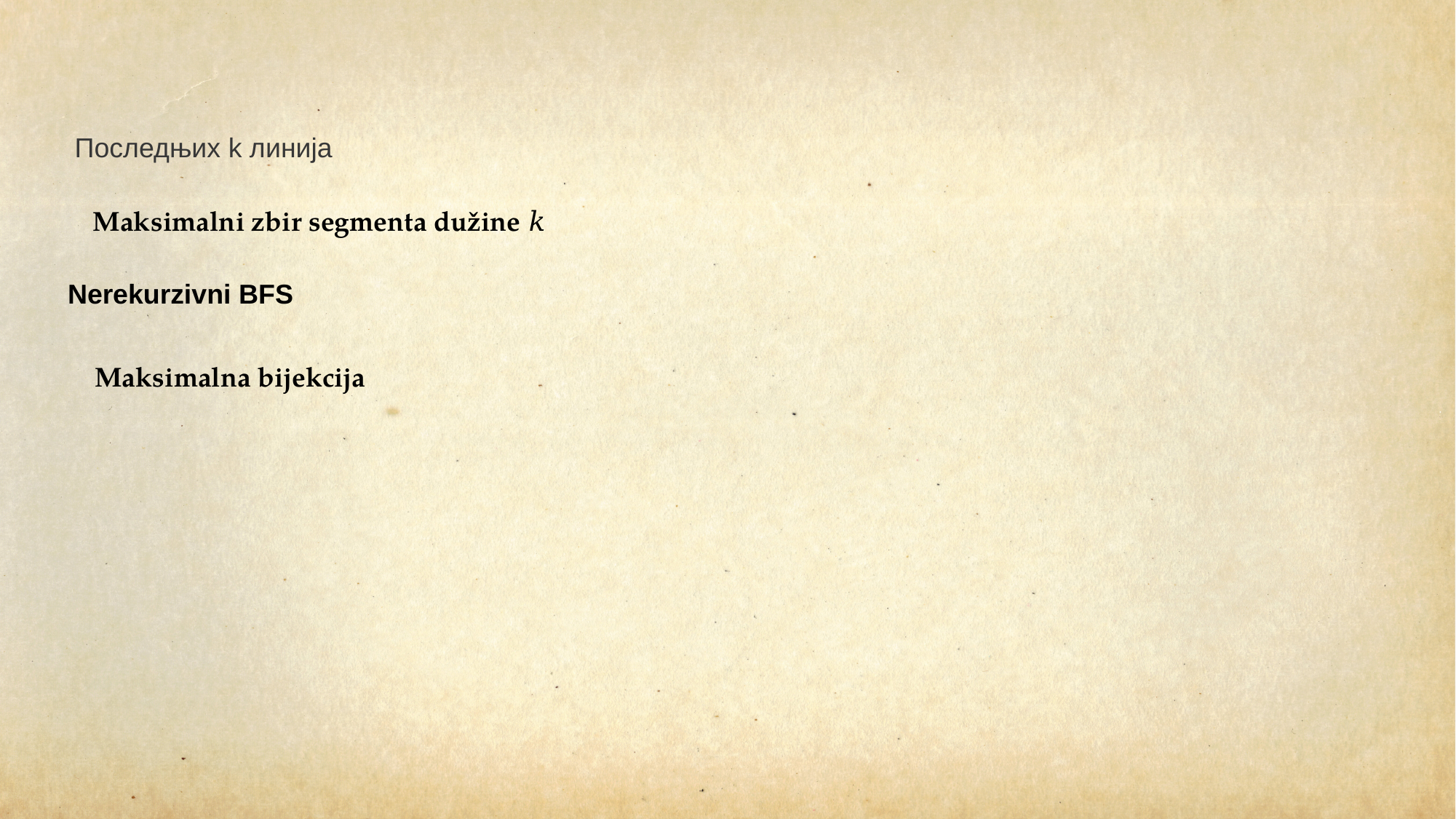

Последњих k линија
Maksimalni zbir segmenta dužine 𝑘
Nerekurzivni BFS
Maksimalna bijekcija